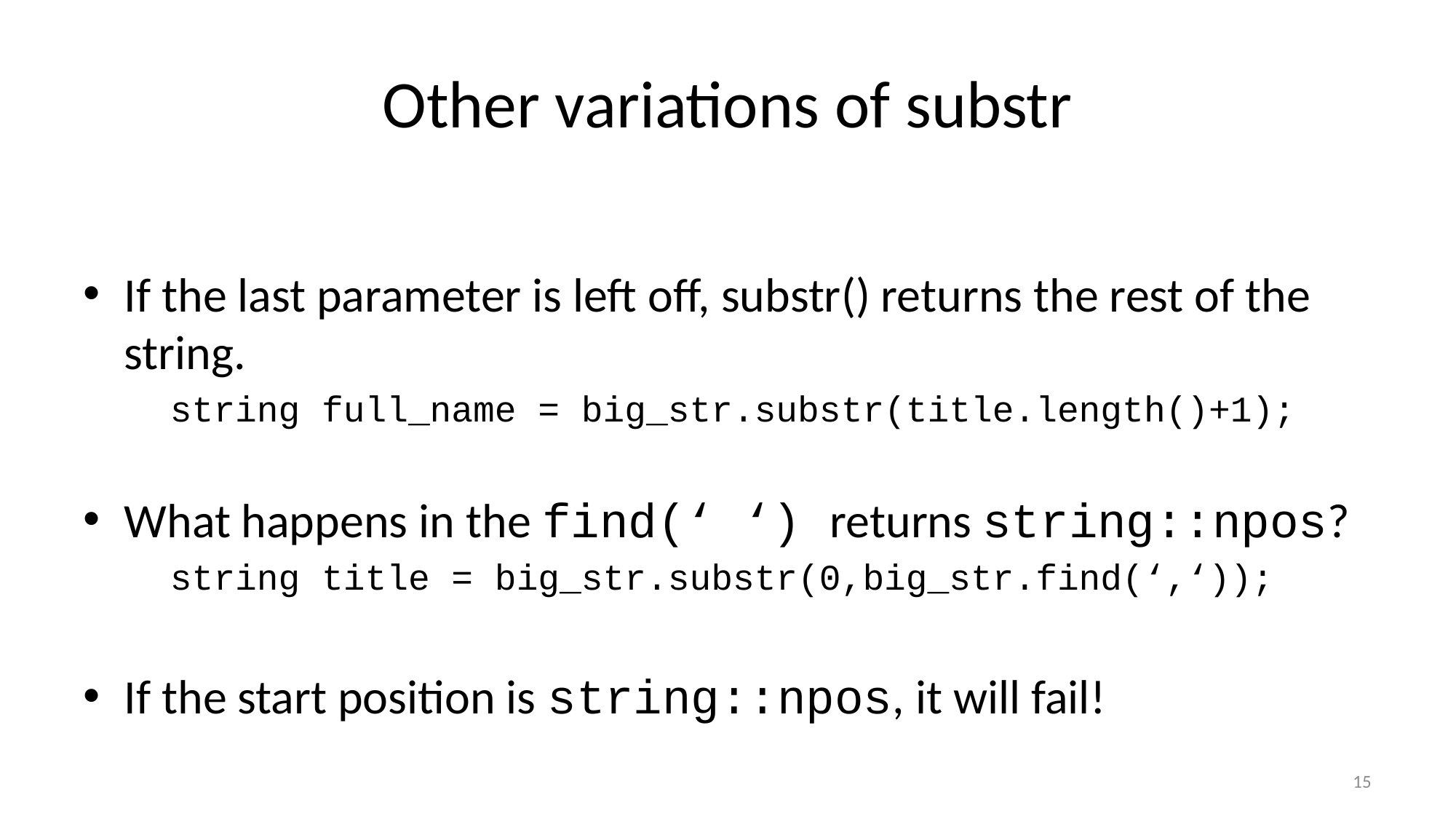

# Other variations of substr

If the last parameter is left off, substr() returns the rest of the string.
    string full_name = big_str.substr(title.length()+1);

What happens in the find(‘ ‘) returns string::npos?
    string title = big_str.substr(0,big_str.find(‘,‘));

If the start position is string::npos, it will fail!
15